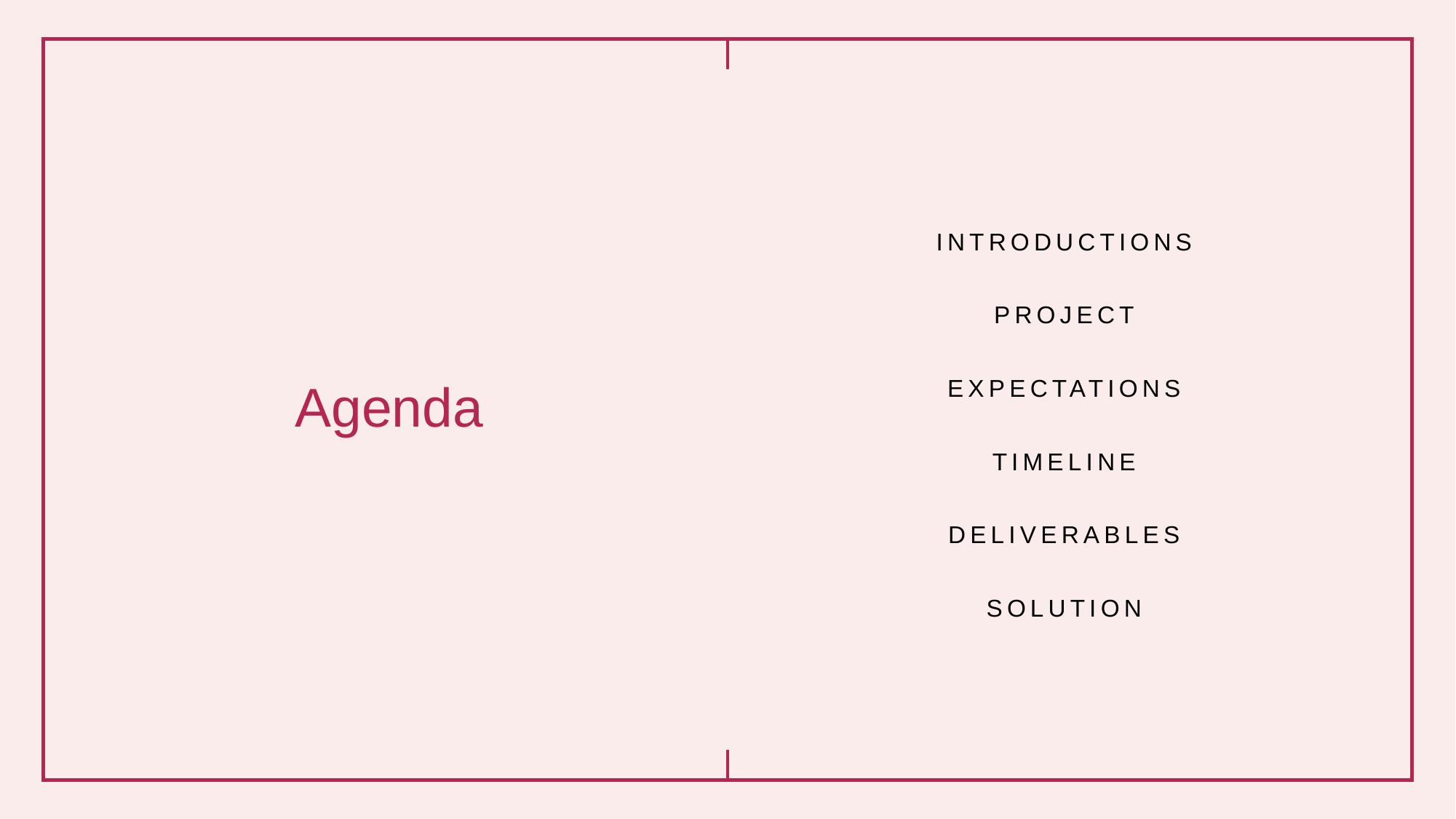

# Agenda
introductions
Project
expectations
timeline
Deliverables
solution